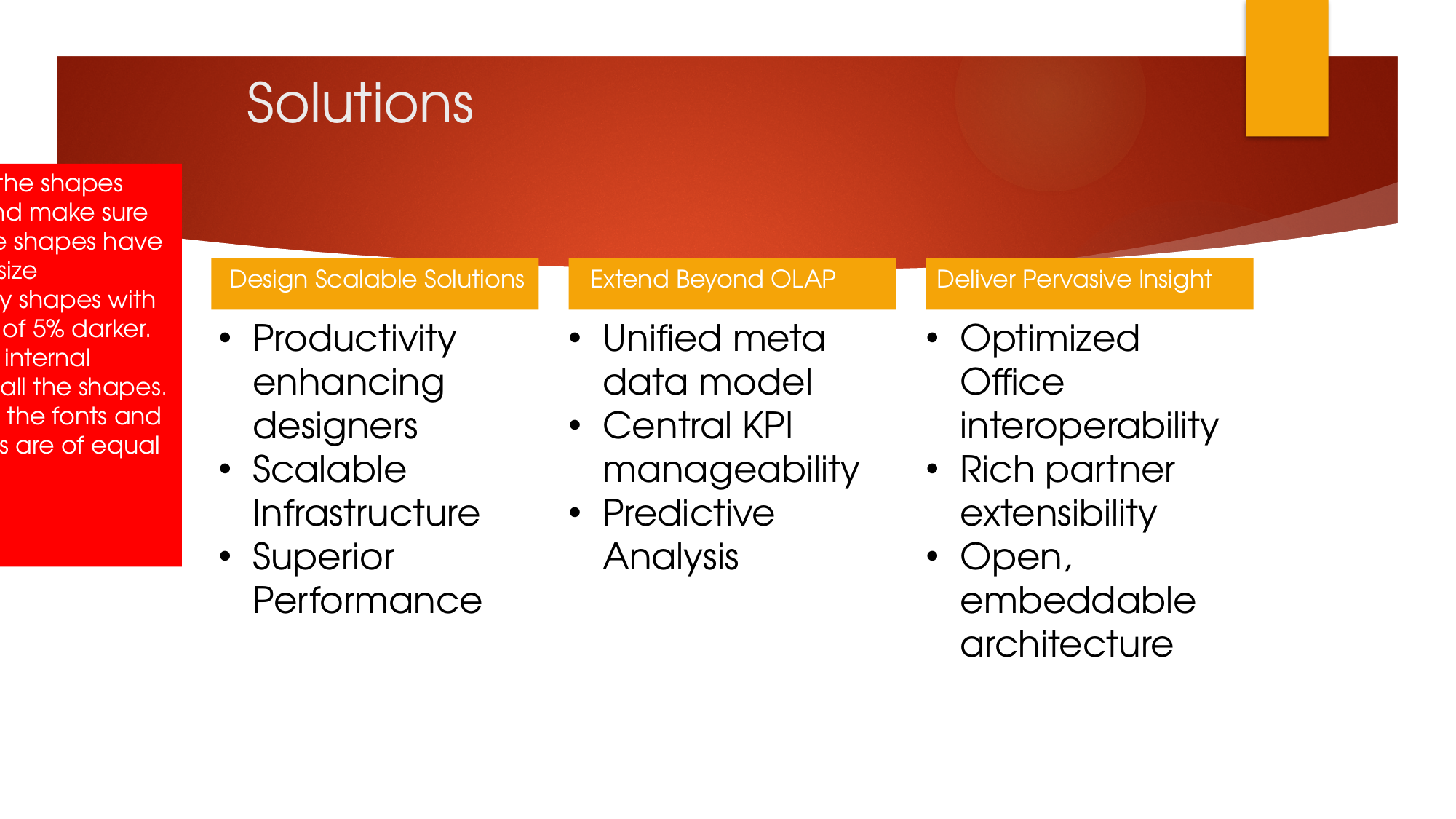

# Solutions
Distribute the shapes equally and make sure that all the shapes have the same size
Fill the gray shapes with a white fill of 5% darker.
Adjust the internal margin of all the shapes.
Make sure the fonts and the shapes are of equal sizes.
Design Scalable Solutions
Extend Beyond OLAP
Deliver Pervasive Insight
Productivity enhancing designers
Scalable Infrastructure
Superior Performance
Unified meta data model
Central KPI manageability
Predictive Analysis
Optimized Office interoperability
Rich partner extensibility
Open, embeddable architecture